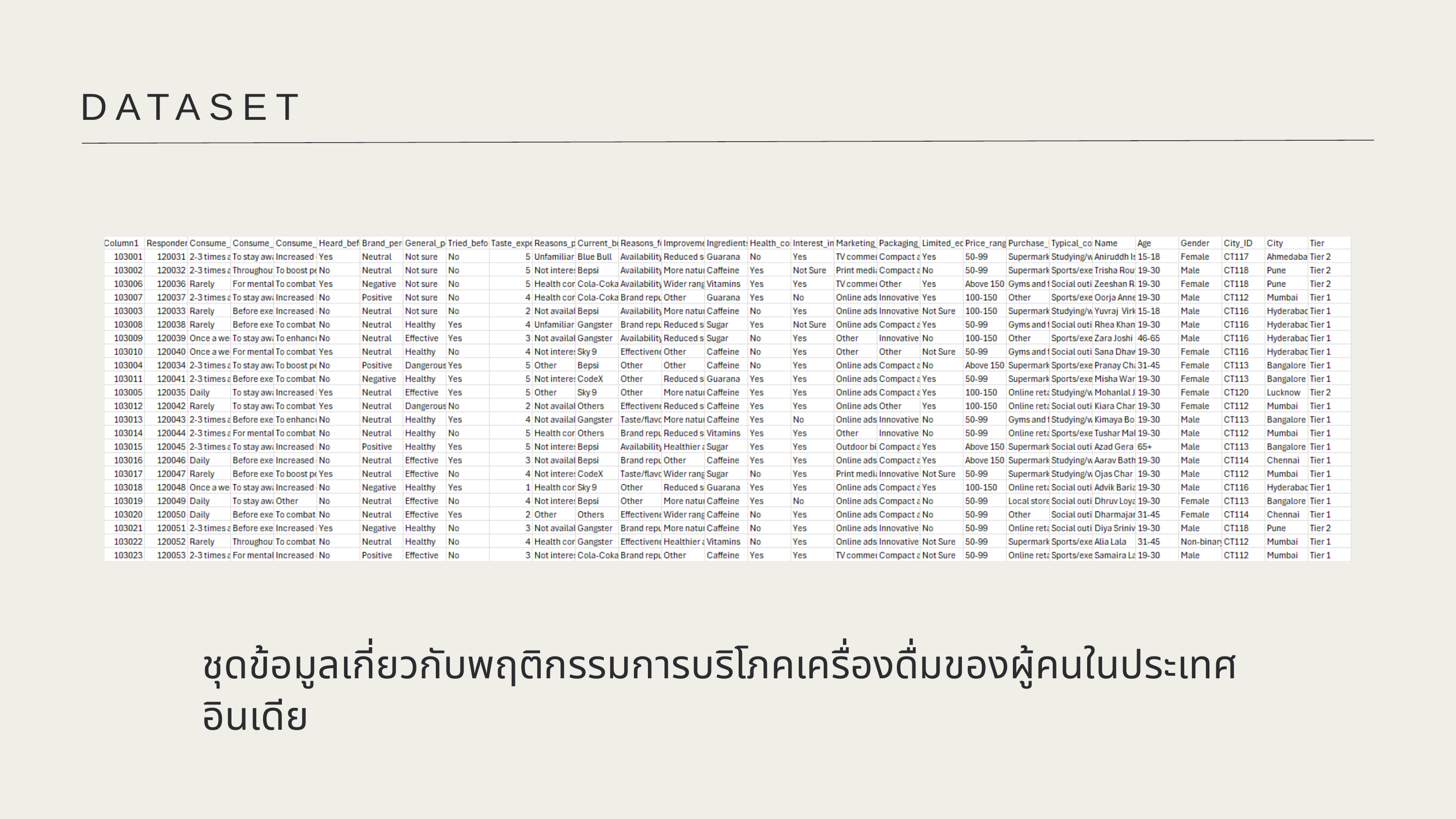

DATASET

ชุดข้อมูลเกี่ยวกับพฤติกรรมการบริโภคเครื่องดื่มของผู้คนในประเทศอินเดีย